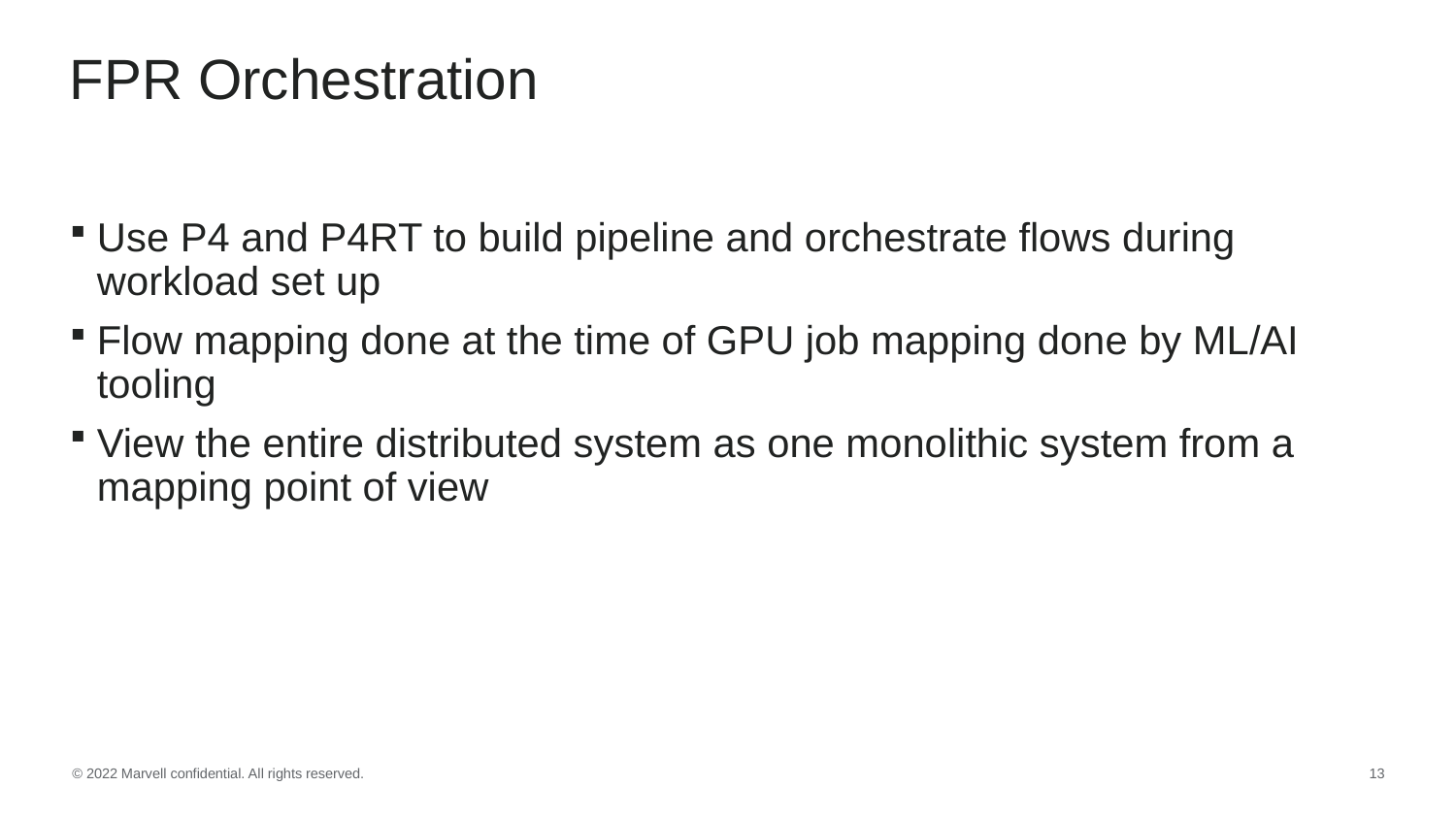

# FPR Orchestration
Use P4 and P4RT to build pipeline and orchestrate flows during workload set up
Flow mapping done at the time of GPU job mapping done by ML/AI tooling
View the entire distributed system as one monolithic system from a mapping point of view